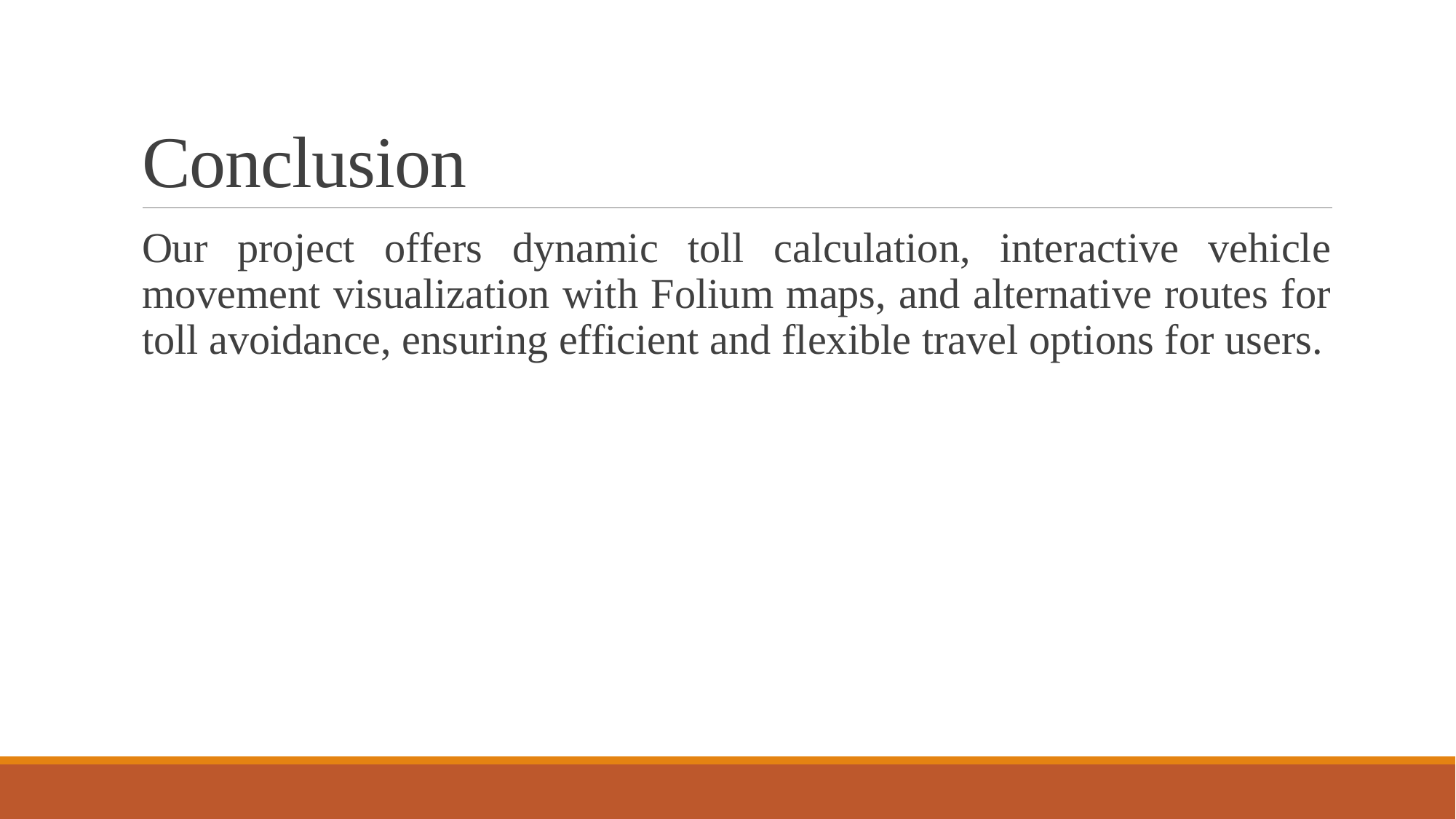

# Conclusion
Our project offers dynamic toll calculation, interactive vehicle movement visualization with Folium maps, and alternative routes for toll avoidance, ensuring efficient and flexible travel options for users.